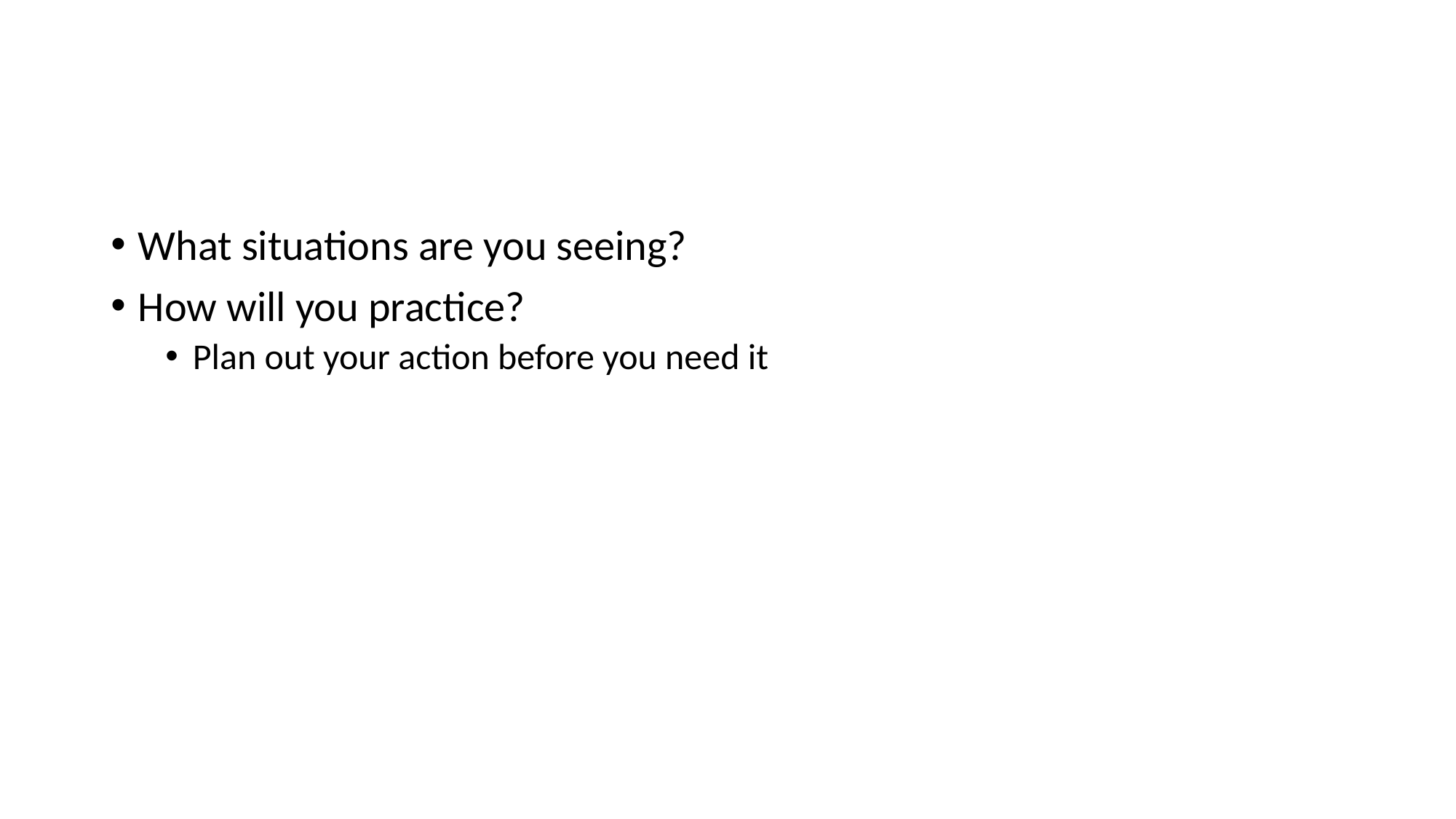

#
What situations are you seeing?
How will you practice?
Plan out your action before you need it